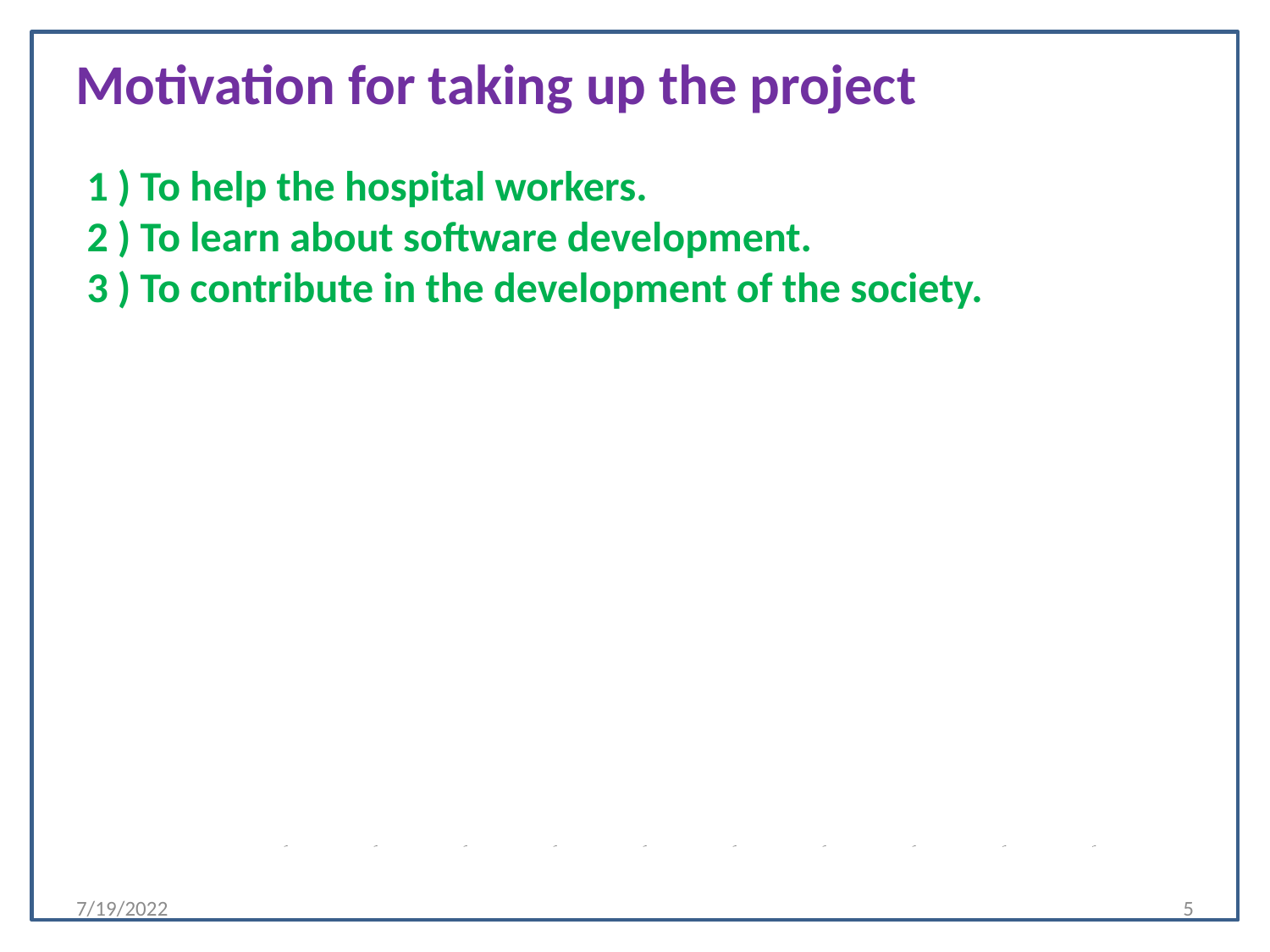

Motivation for taking up the project
# 1 ) To help the hospital workers. 2 ) To learn about software development. 3 ) To contribute in the development of the society.

7/19/2022
5